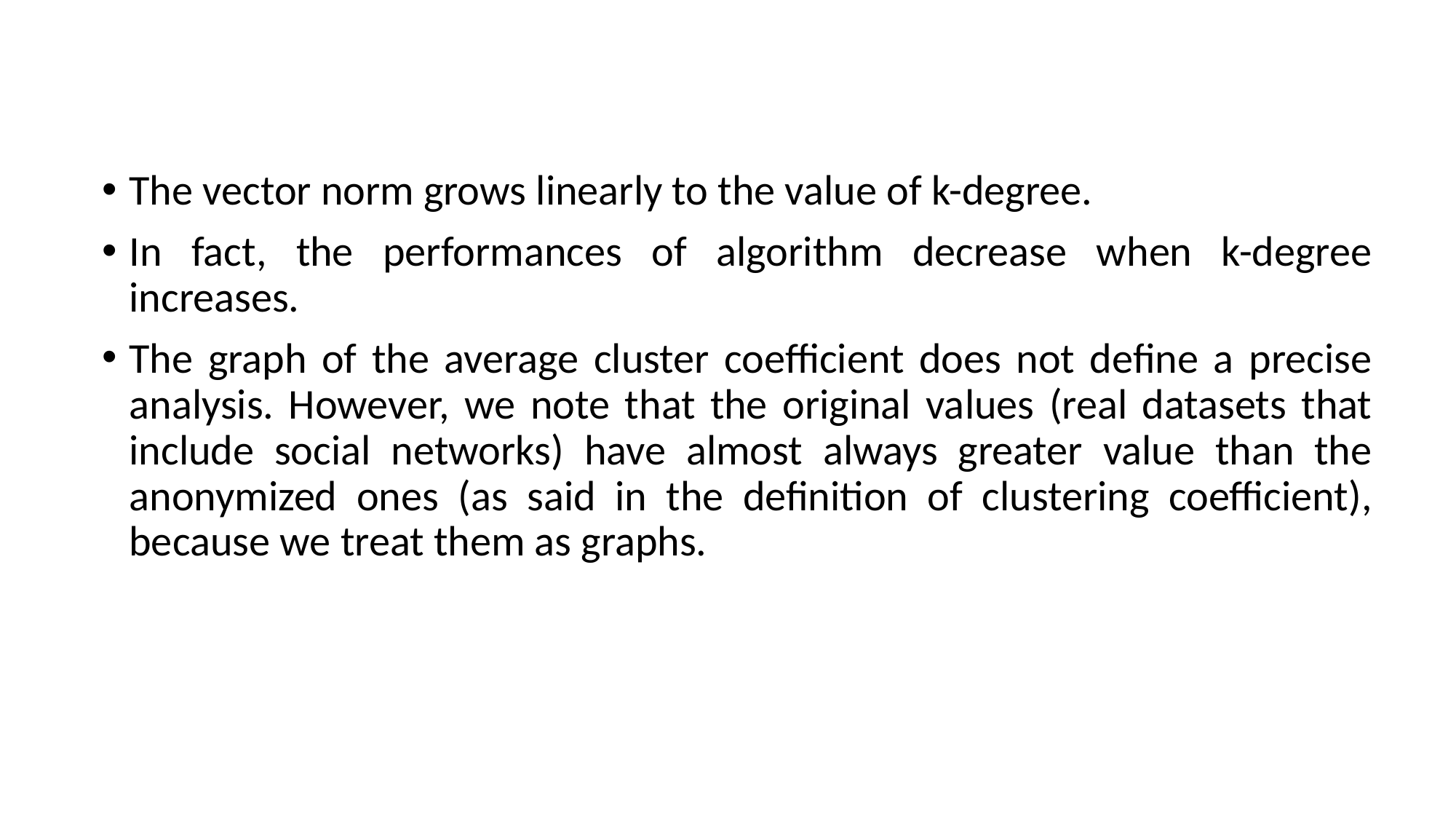

The vector norm grows linearly to the value of k-degree.
In fact, the performances of algorithm decrease when k-degree increases.
The graph of the average cluster coefficient does not define a precise analysis. However, we note that the original values (real datasets that include social networks) have almost always greater value than the anonymized ones (as said in the definition of clustering coefficient), because we treat them as graphs.